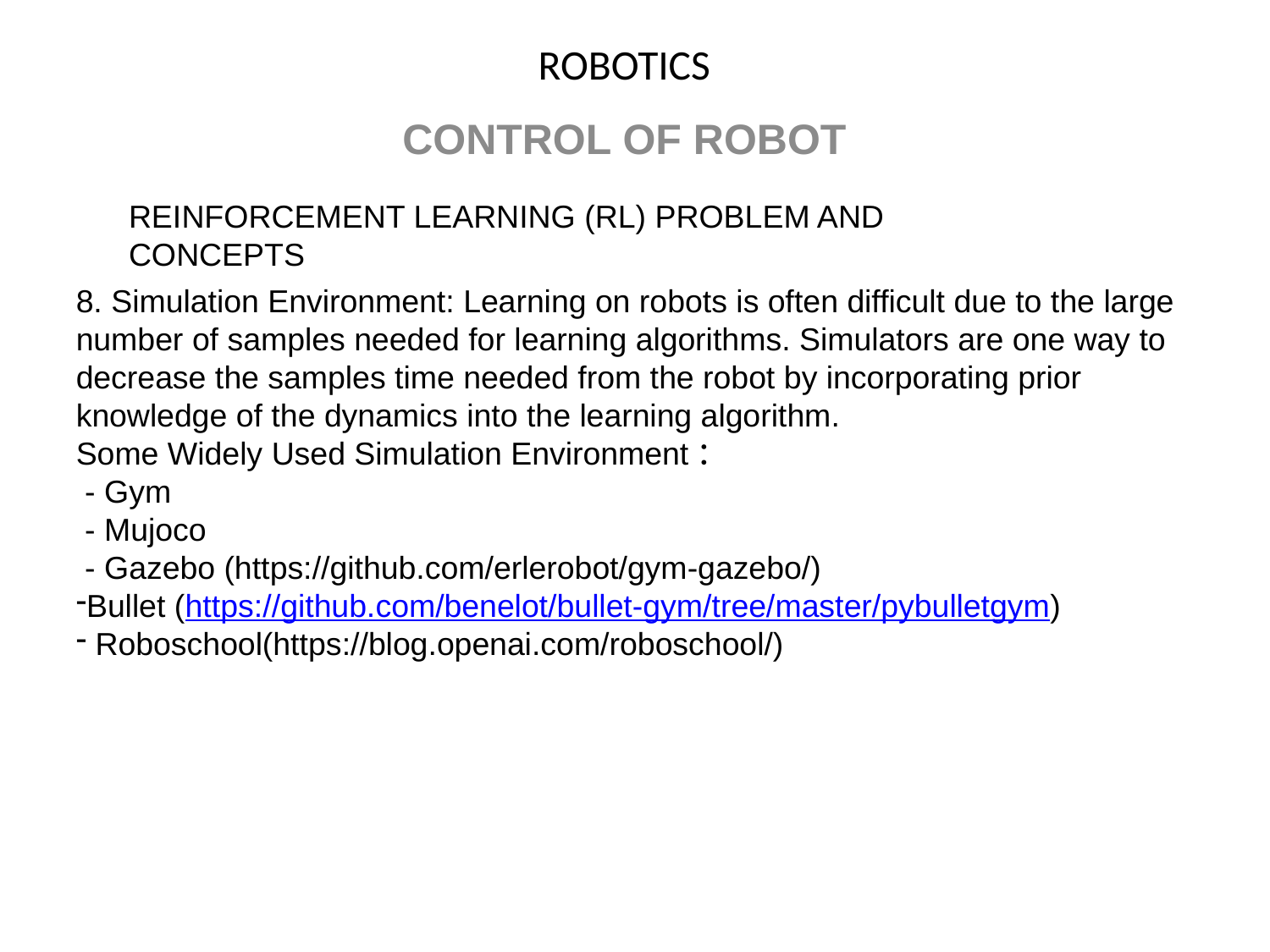

# ROBOTICS
CONTROL OF ROBOT

REINFORCEMENT LEARNING (RL) PROBLEM AND CONCEPTS
8. Simulation Environment: Learning on robots is often difficult due to the large number of samples needed for learning algorithms. Simulators are one way to decrease the samples time needed from the robot by incorporating prior knowledge of the dynamics into the learning algorithm.
Some Widely Used Simulation Environment：
 - Gym
 - Mujoco
 - Gazebo (https://github.com/erlerobot/gym-gazebo/)
Bullet (https://github.com/benelot/bullet-gym/tree/master/pybulletgym)
 Roboschool(https://blog.openai.com/roboschool/)